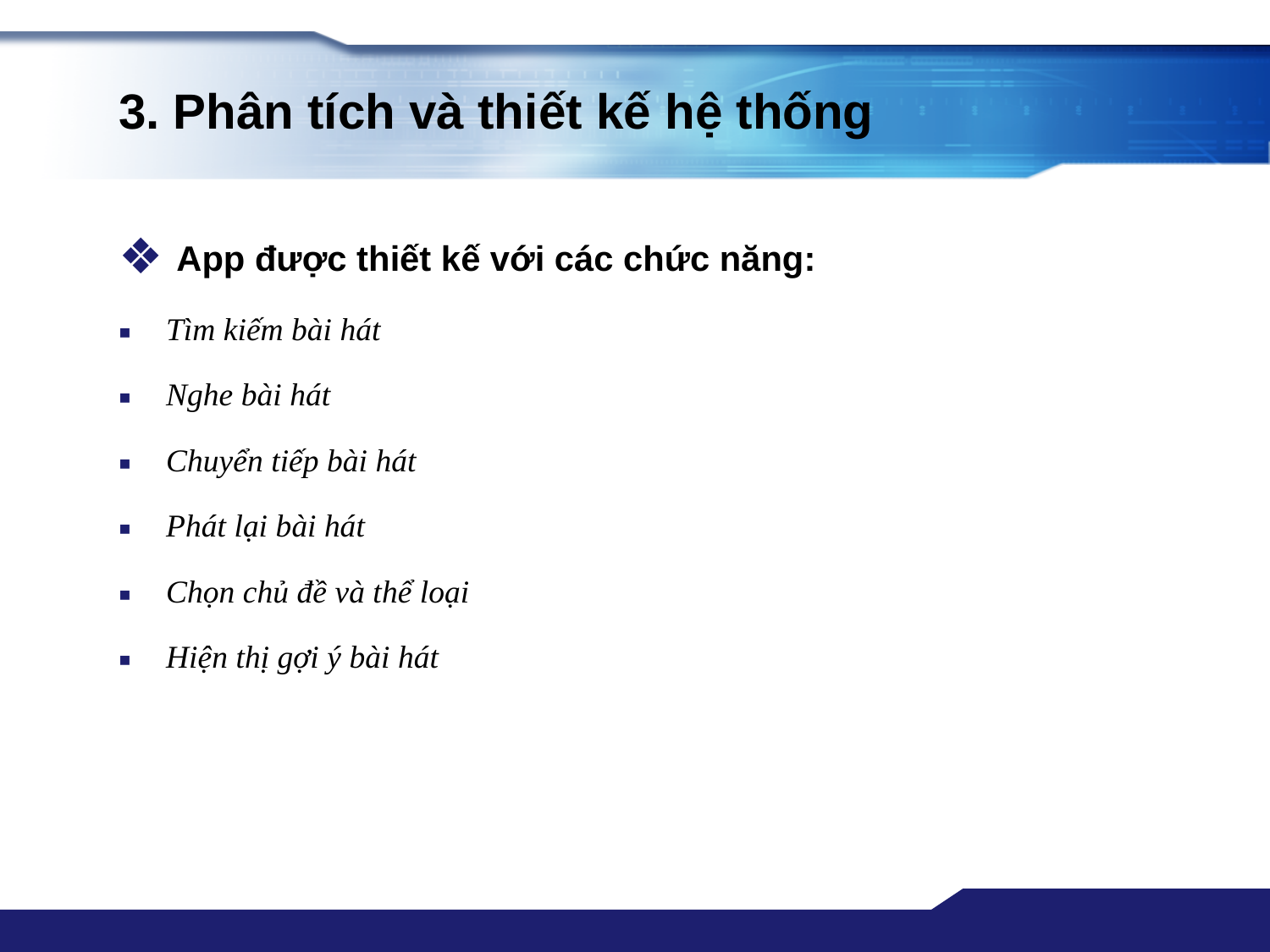

# 3. Phân tích và thiết kế hệ thống
 App được thiết kế với các chức năng:
Tìm kiếm bài hát
Nghe bài hát
Chuyển tiếp bài hát
Phát lại bài hát
Chọn chủ đề và thể loại
Hiện thị gợi ý bài hát